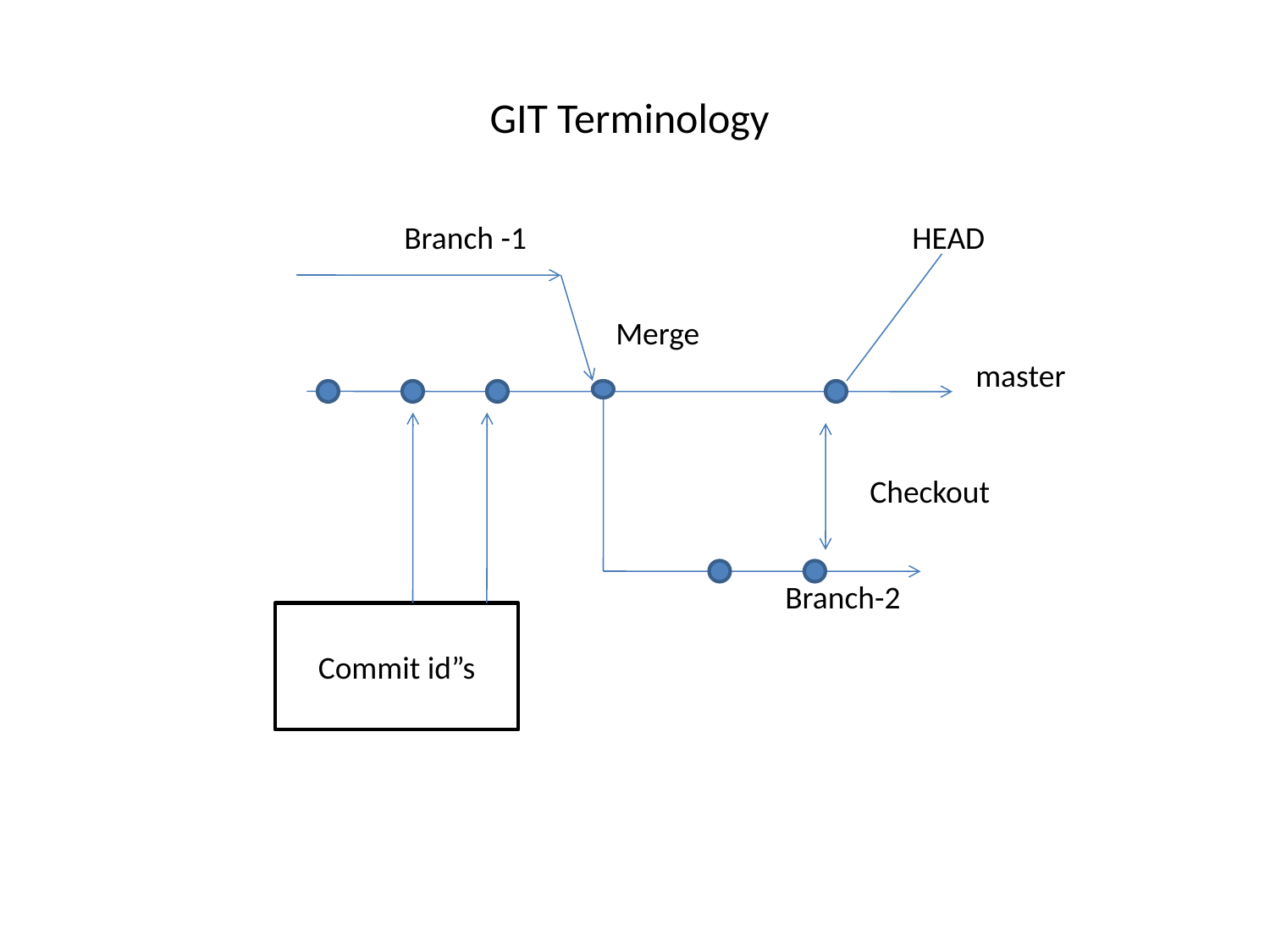

# GIT Terminology
Branch -1
HEAD
Merge
master

Checkout

Branch-2
Commit id”s